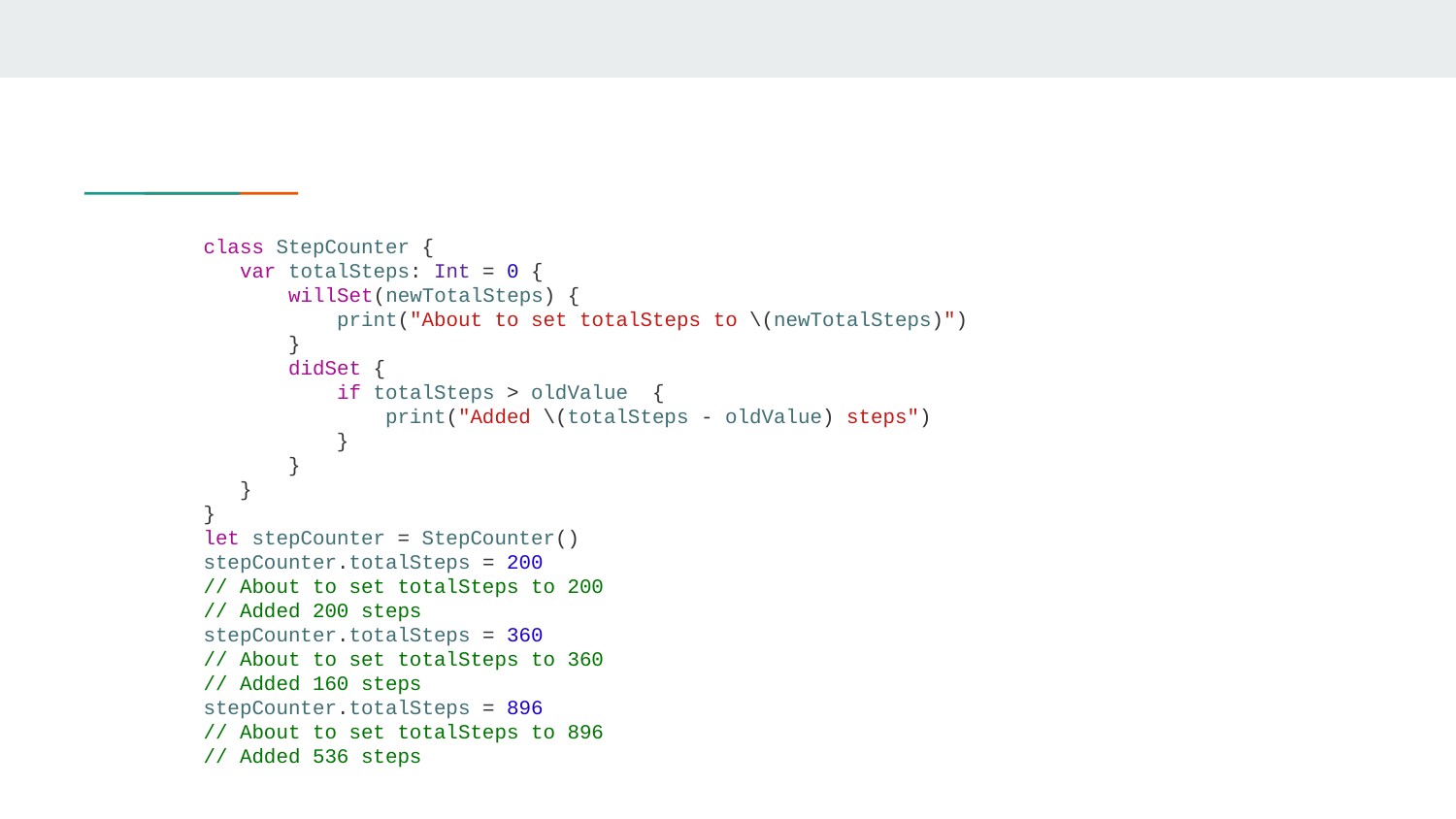

#
class StepCounter {
   var totalSteps: Int = 0 {
       willSet(newTotalSteps) {
           print("About to set totalSteps to \(newTotalSteps)")
       }
       didSet {
           if totalSteps > oldValue  {
               print("Added \(totalSteps - oldValue) steps")
           }
       }
   }
}
let stepCounter = StepCounter()
stepCounter.totalSteps = 200
// About to set totalSteps to 200
// Added 200 steps
stepCounter.totalSteps = 360
// About to set totalSteps to 360
// Added 160 steps
stepCounter.totalSteps = 896
// About to set totalSteps to 896
// Added 536 steps